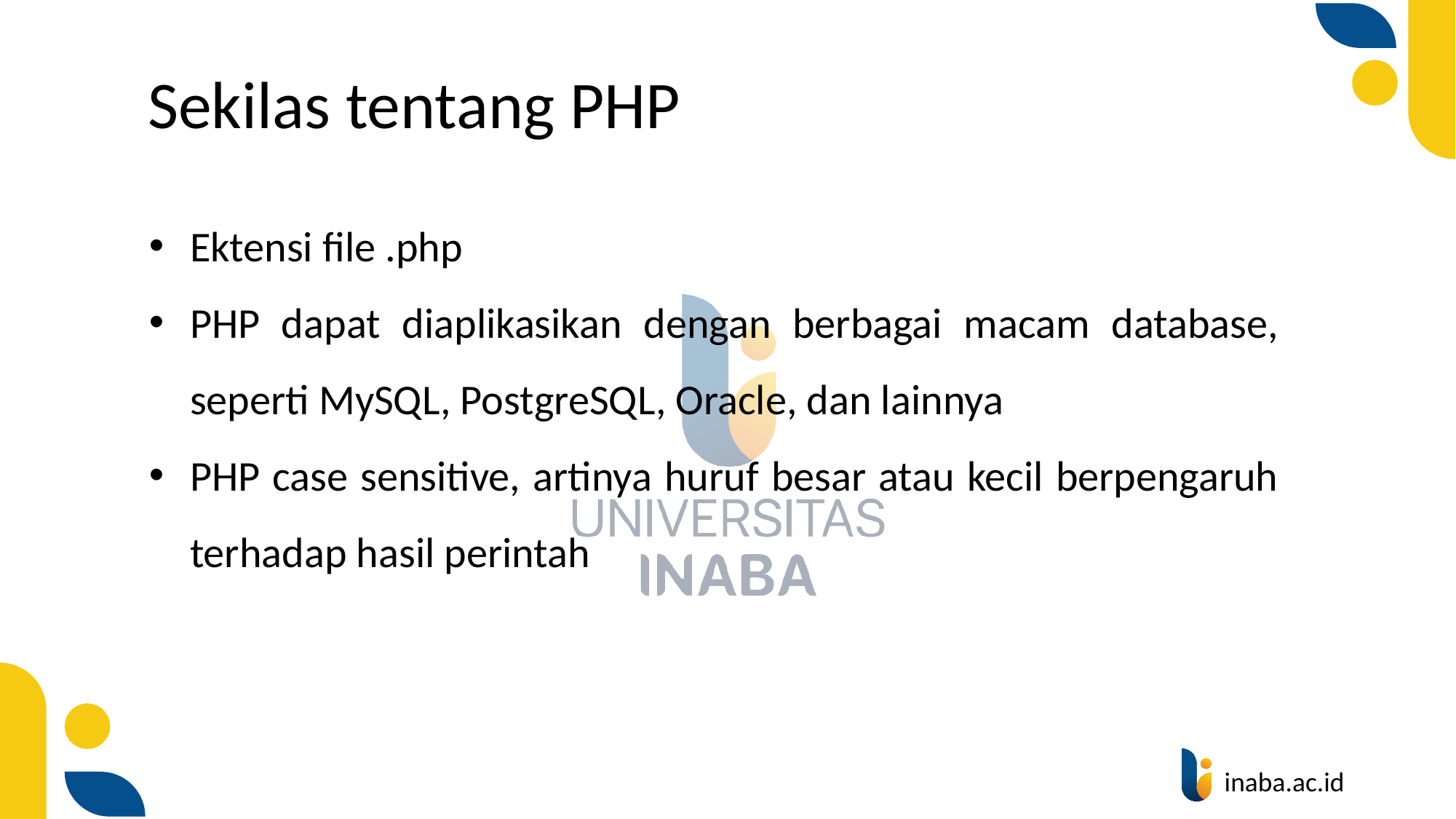

# Sekilas tentang PHP
Ektensi file .php
PHP dapat diaplikasikan dengan berbagai macam database, seperti MySQL, PostgreSQL, Oracle, dan lainnya
PHP case sensitive, artinya huruf besar atau kecil berpengaruh terhadap hasil perintah